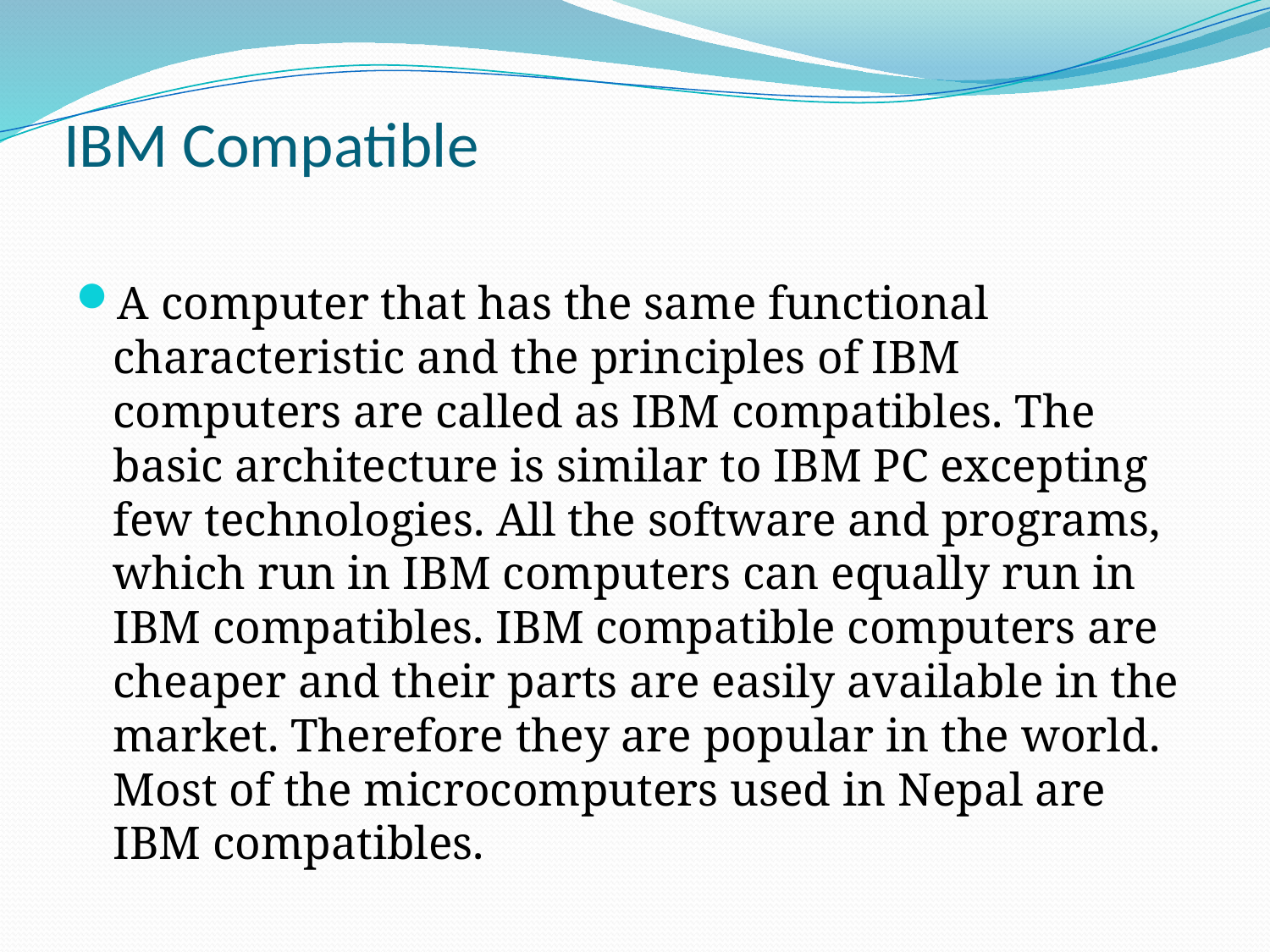

# IBM Compatible
A computer that has the same functional characteristic and the principles of IBM computers are called as IBM compatibles. The basic architecture is similar to IBM PC excepting few technologies. All the software and programs, which run in IBM computers can equally run in IBM compatibles. IBM compatible computers are cheaper and their parts are easily available in the market. Therefore they are popular in the world. Most of the microcomputers used in Nepal are IBM compatibles.